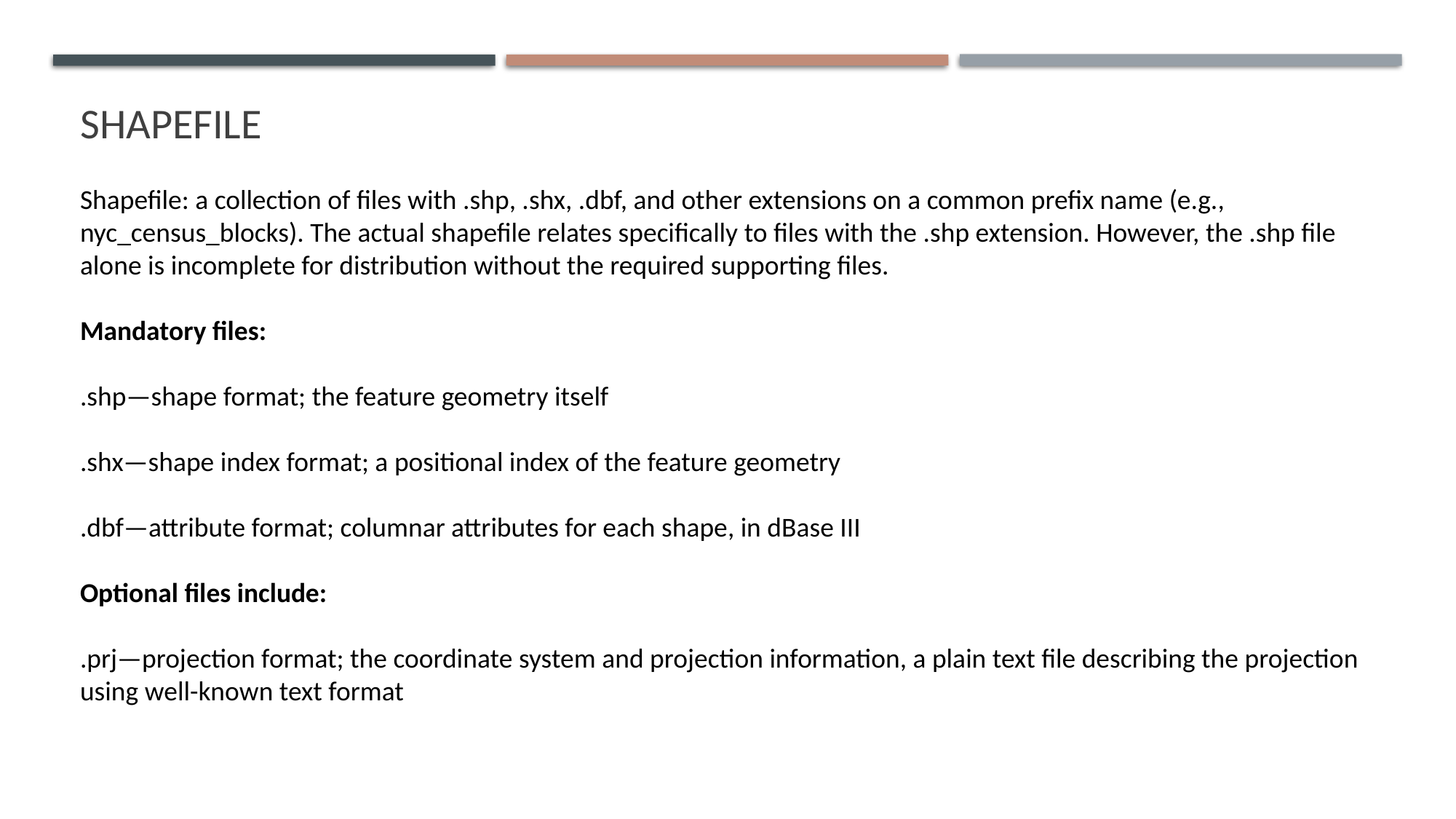

# shapefile
Shapefile: a collection of files with .shp, .shx, .dbf, and other extensions on a common prefix name (e.g., nyc_census_blocks). The actual shapefile relates specifically to files with the .shp extension. However, the .shp file alone is incomplete for distribution without the required supporting files.

Mandatory files:

.shp—shape format; the feature geometry itself

.shx—shape index format; a positional index of the feature geometry

.dbf—attribute format; columnar attributes for each shape, in dBase III

Optional files include:

.prj—projection format; the coordinate system and projection information, a plain text file describing the projection using well-known text format